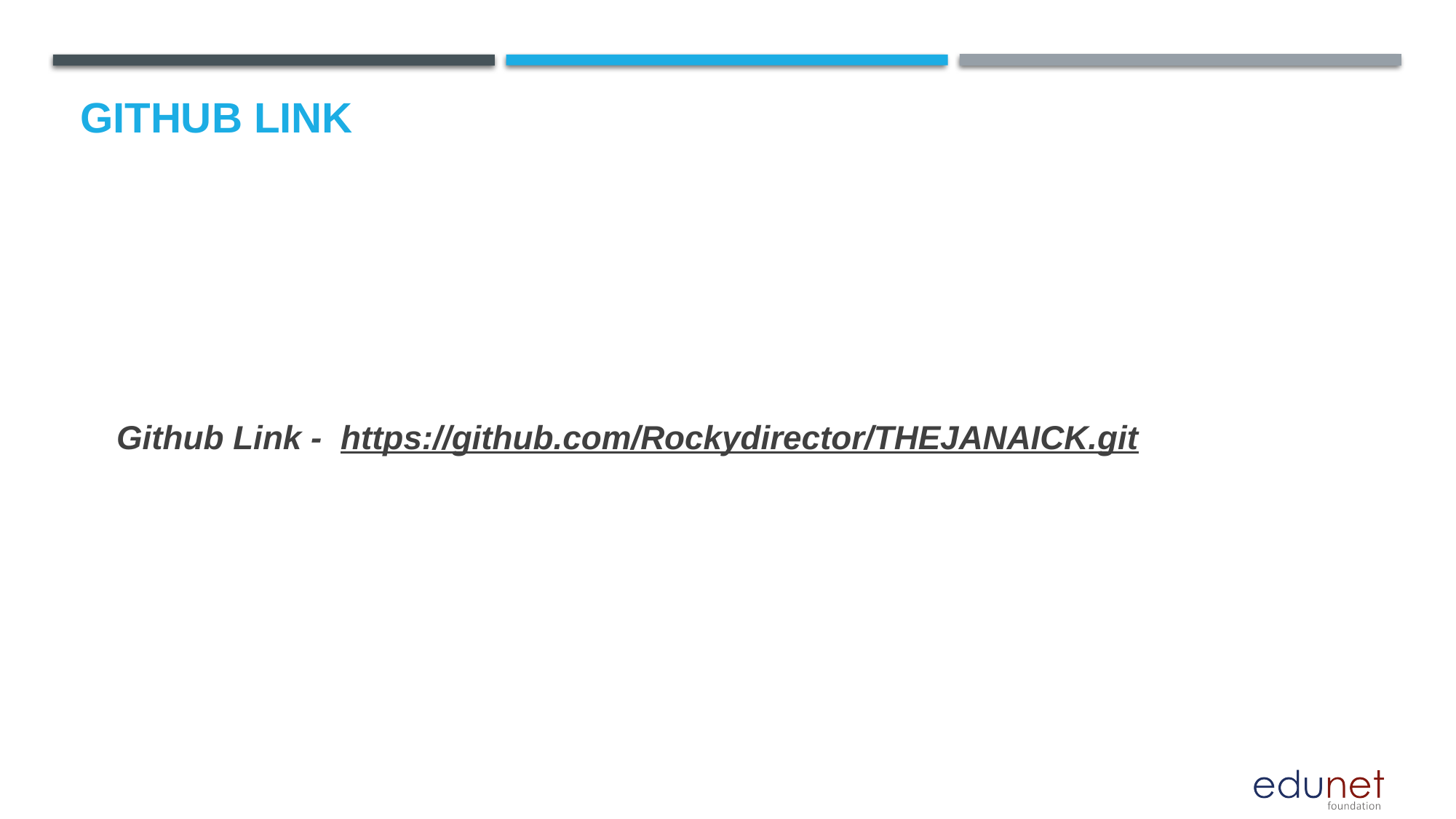

# GitHub Link
Github Link -  https://github.com/Rockydirector/THEJANAICK.git